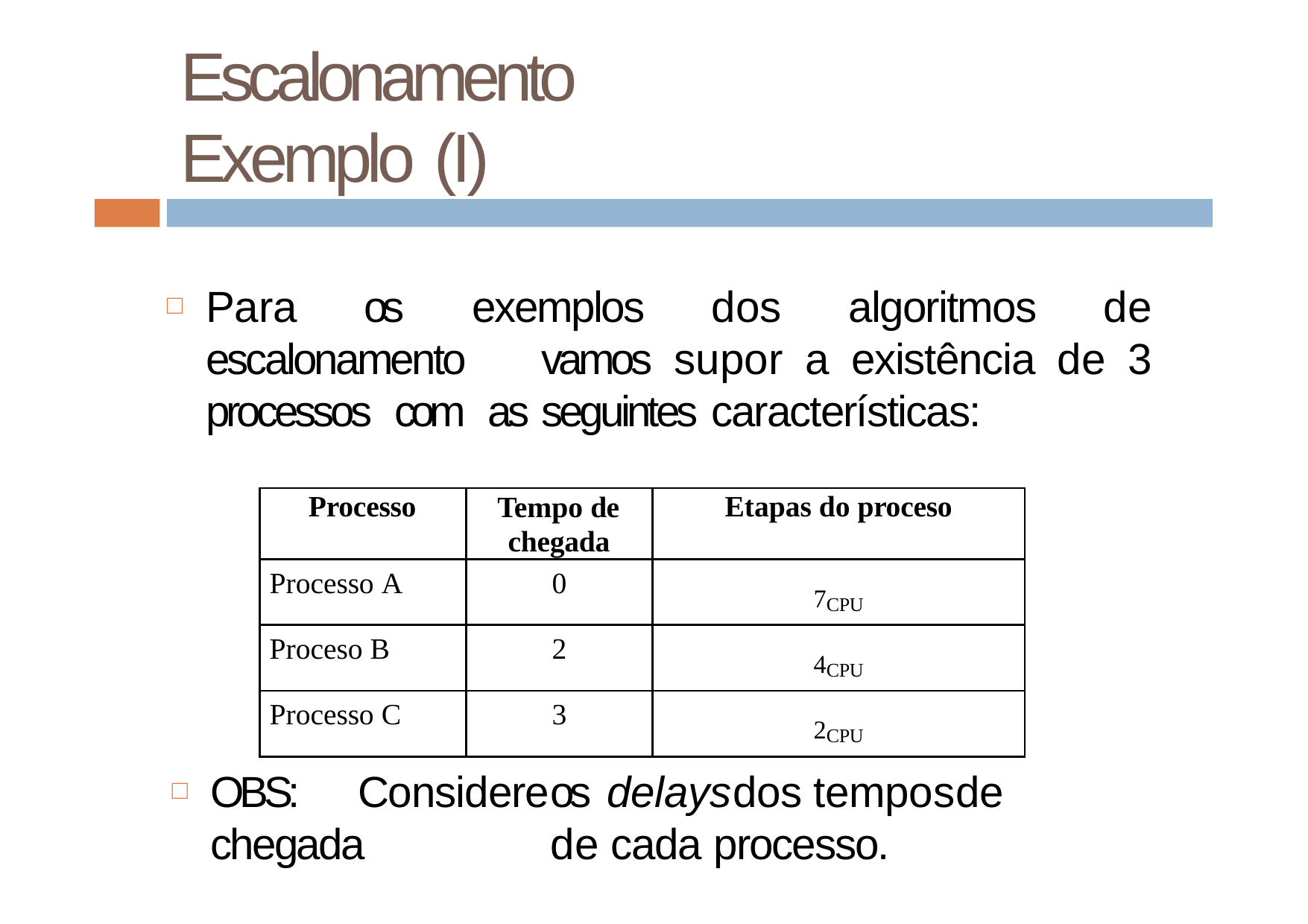

# Escalonamento Exemplo (I)
Para os exemplos dos algoritmos de escalonamento 	vamos supor a existência de 3 processos com as 	seguintes características:
| Processo | Tempo de chegada | Etapas do proceso |
| --- | --- | --- |
| Processo A | 0 | 7CPU |
| Proceso B | 2 | 4CPU |
| Processo C | 3 | 2CPU |
OBS:	Considere	os	delays	dos	tempos	de	chegada 	de cada processo.